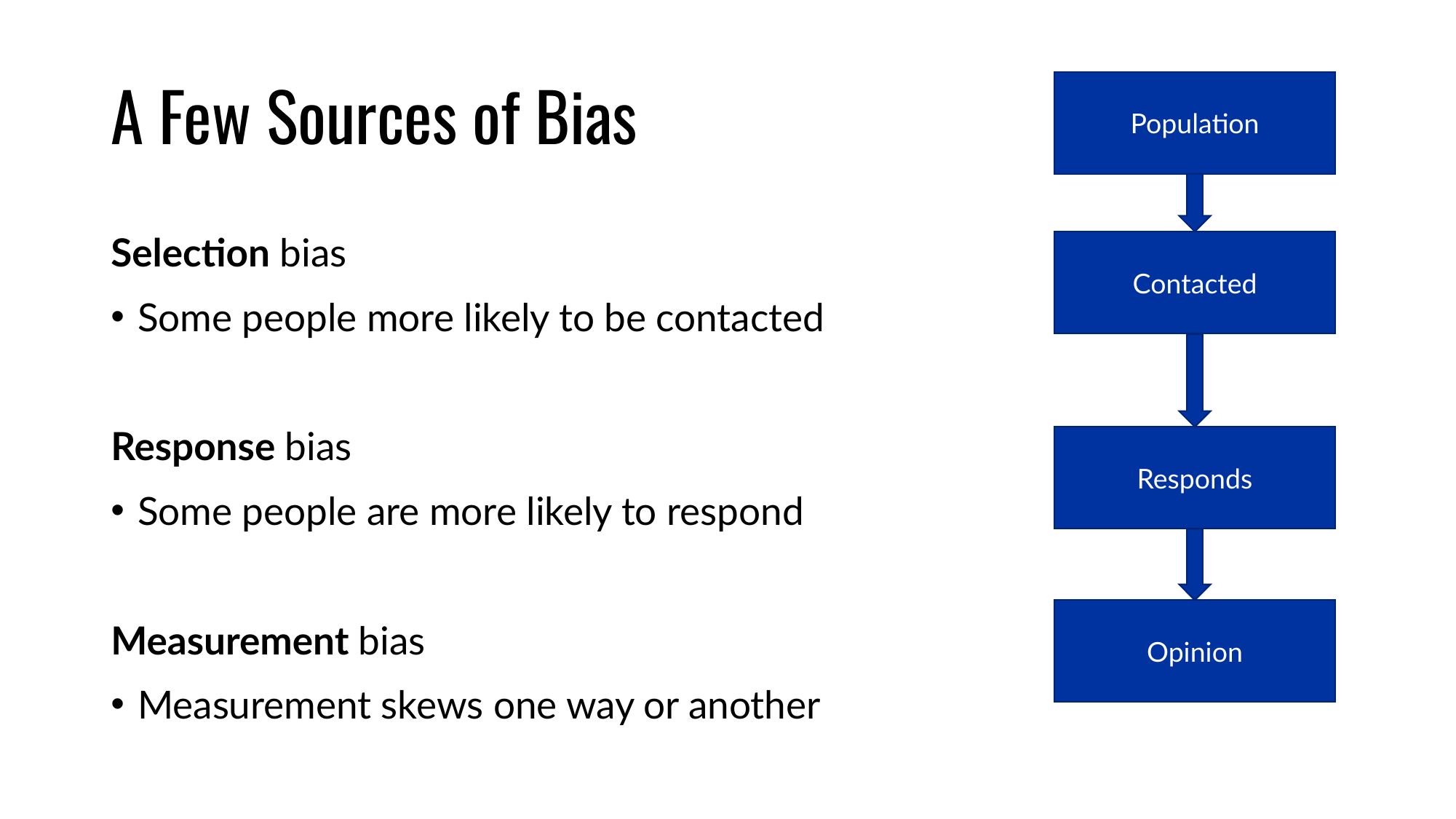

# A Few Sources of Bias
Population

Selection bias
Some people more likely to be contacted

Response bias
Some people are more likely to respond

Measurement bias
Measurement skews one way or another

Contacted

Responds

Opinion